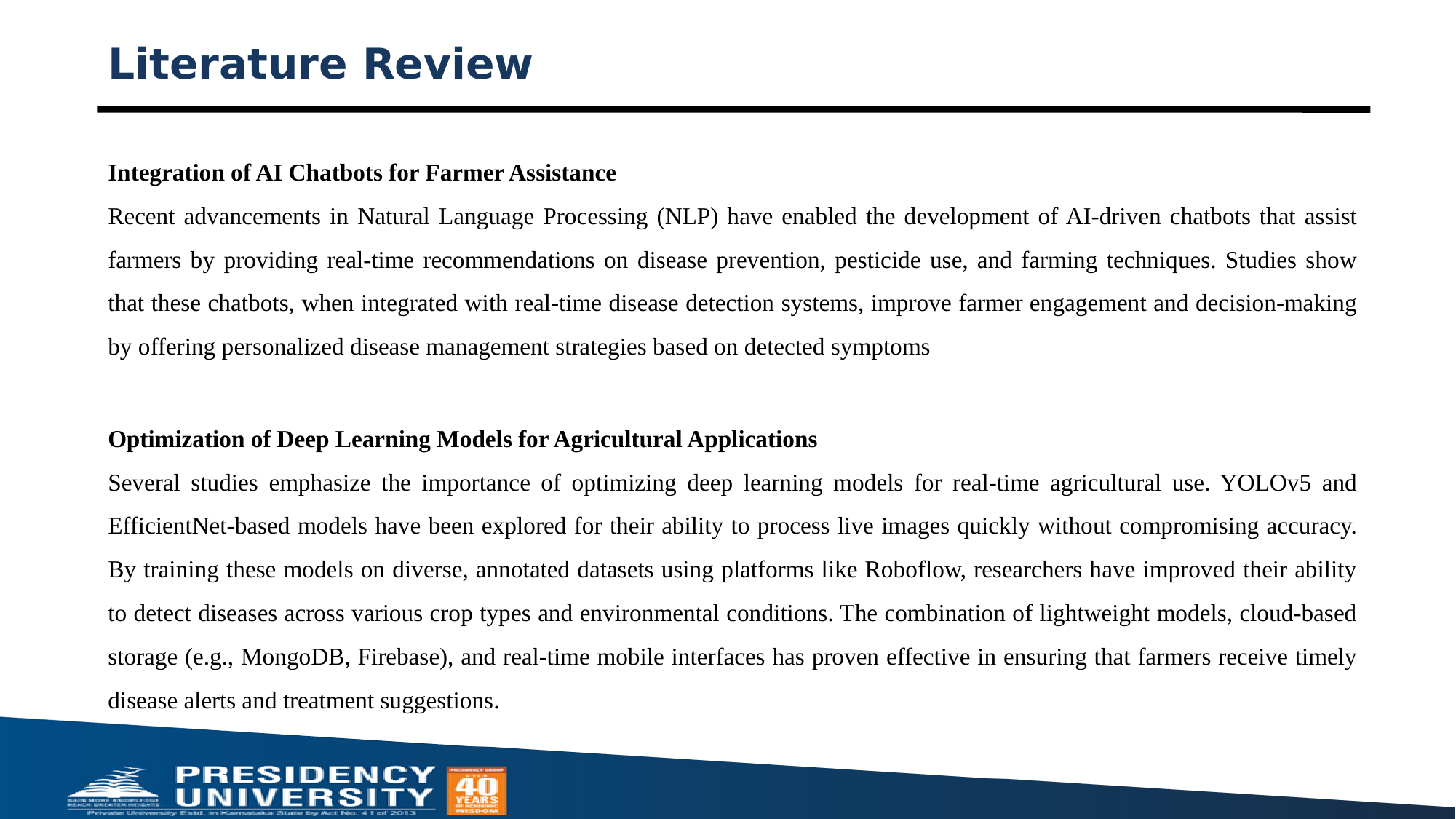

# Literature Review
Integration of AI Chatbots for Farmer Assistance
Recent advancements in Natural Language Processing (NLP) have enabled the development of AI-driven chatbots that assist farmers by providing real-time recommendations on disease prevention, pesticide use, and farming techniques. Studies show that these chatbots, when integrated with real-time disease detection systems, improve farmer engagement and decision-making by offering personalized disease management strategies based on detected symptoms

Optimization of Deep Learning Models for Agricultural Applications
Several studies emphasize the importance of optimizing deep learning models for real-time agricultural use. YOLOv5 and EfficientNet-based models have been explored for their ability to process live images quickly without compromising accuracy. By training these models on diverse, annotated datasets using platforms like Roboflow, researchers have improved their ability to detect diseases across various crop types and environmental conditions. The combination of lightweight models, cloud-based storage (e.g., MongoDB, Firebase), and real-time mobile interfaces has proven effective in ensuring that farmers receive timely disease alerts and treatment suggestions.